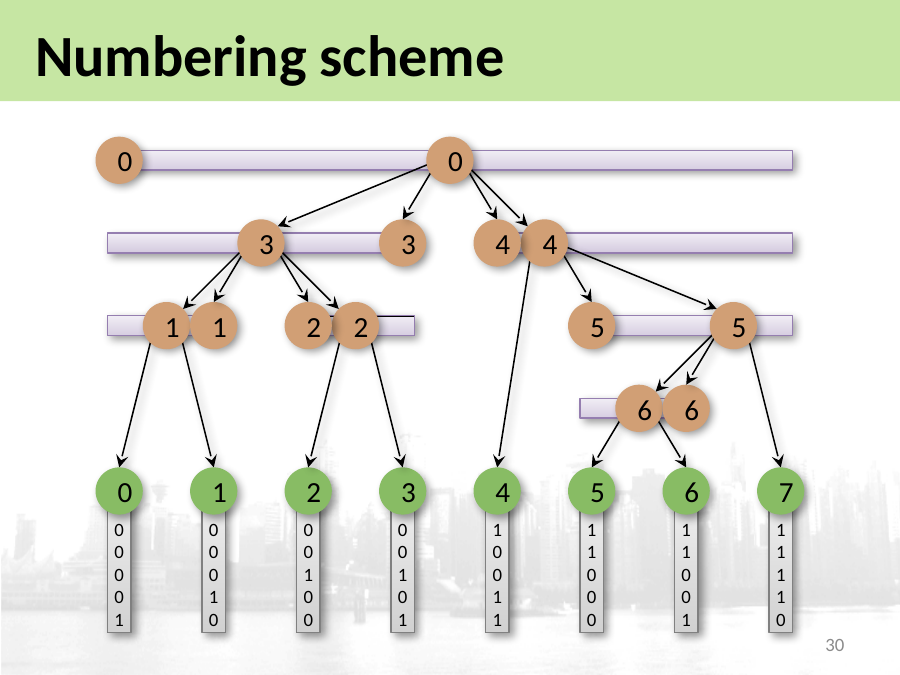

# Numbering scheme
0
0

3
3
4
4

1
1
2
2
5
5

6
6

0
1
2
3
4
5
6
7
00001
00010
00100
00101
10011
11000
11001
11110
30